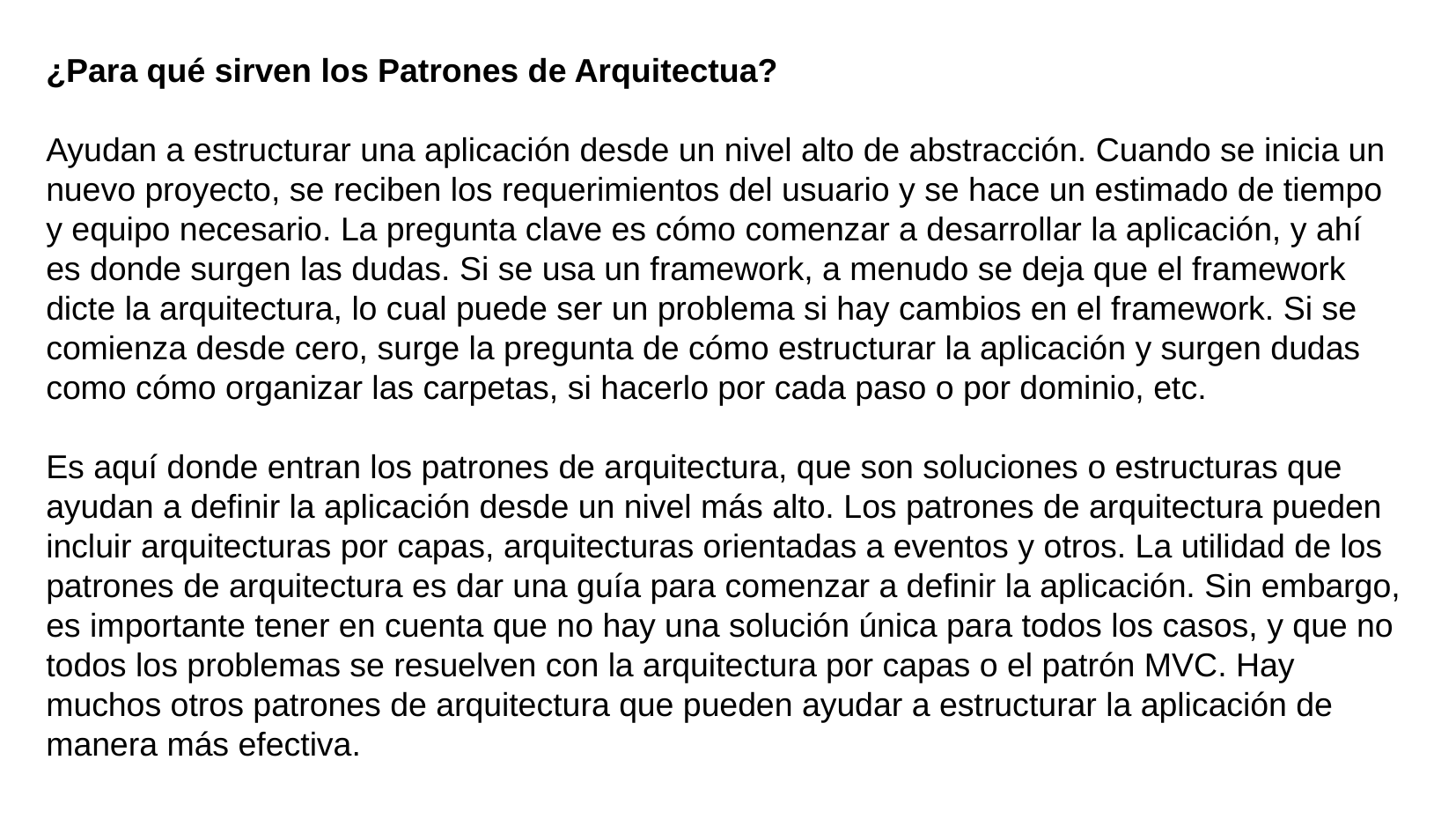

¿Para qué sirven los Patrones de Arquitectua?

Ayudan a estructurar una aplicación desde un nivel alto de abstracción. Cuando se inicia un nuevo proyecto, se reciben los requerimientos del usuario y se hace un estimado de tiempo y equipo necesario. La pregunta clave es cómo comenzar a desarrollar la aplicación, y ahí es donde surgen las dudas. Si se usa un framework, a menudo se deja que el framework dicte la arquitectura, lo cual puede ser un problema si hay cambios en el framework. Si se comienza desde cero, surge la pregunta de cómo estructurar la aplicación y surgen dudas como cómo organizar las carpetas, si hacerlo por cada paso o por dominio, etc.

Es aquí donde entran los patrones de arquitectura, que son soluciones o estructuras que ayudan a definir la aplicación desde un nivel más alto. Los patrones de arquitectura pueden incluir arquitecturas por capas, arquitecturas orientadas a eventos y otros. La utilidad de los patrones de arquitectura es dar una guía para comenzar a definir la aplicación. Sin embargo, es importante tener en cuenta que no hay una solución única para todos los casos, y que no todos los problemas se resuelven con la arquitectura por capas o el patrón MVC. Hay muchos otros patrones de arquitectura que pueden ayudar a estructurar la aplicación de manera más efectiva.